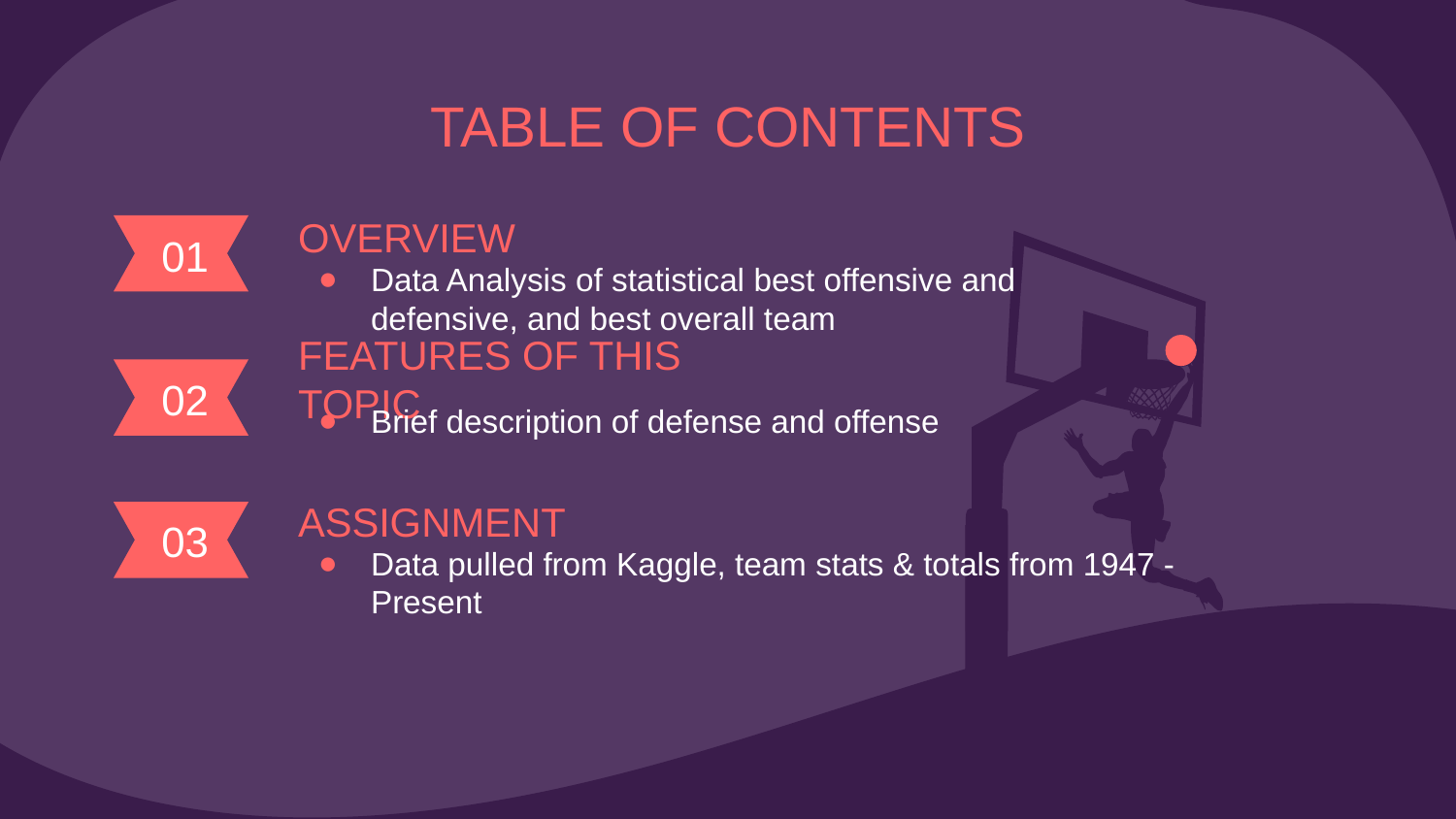

TABLE OF CONTENTS
OVERVIEW

01
Data Analysis of statistical best offensive and defensive, and best overall team
FEATURES OF THIS TOPIC

# 02
Brief description of defense and offense
ASSIGNMENT

03
Data pulled from Kaggle, team stats & totals from 1947 - Present